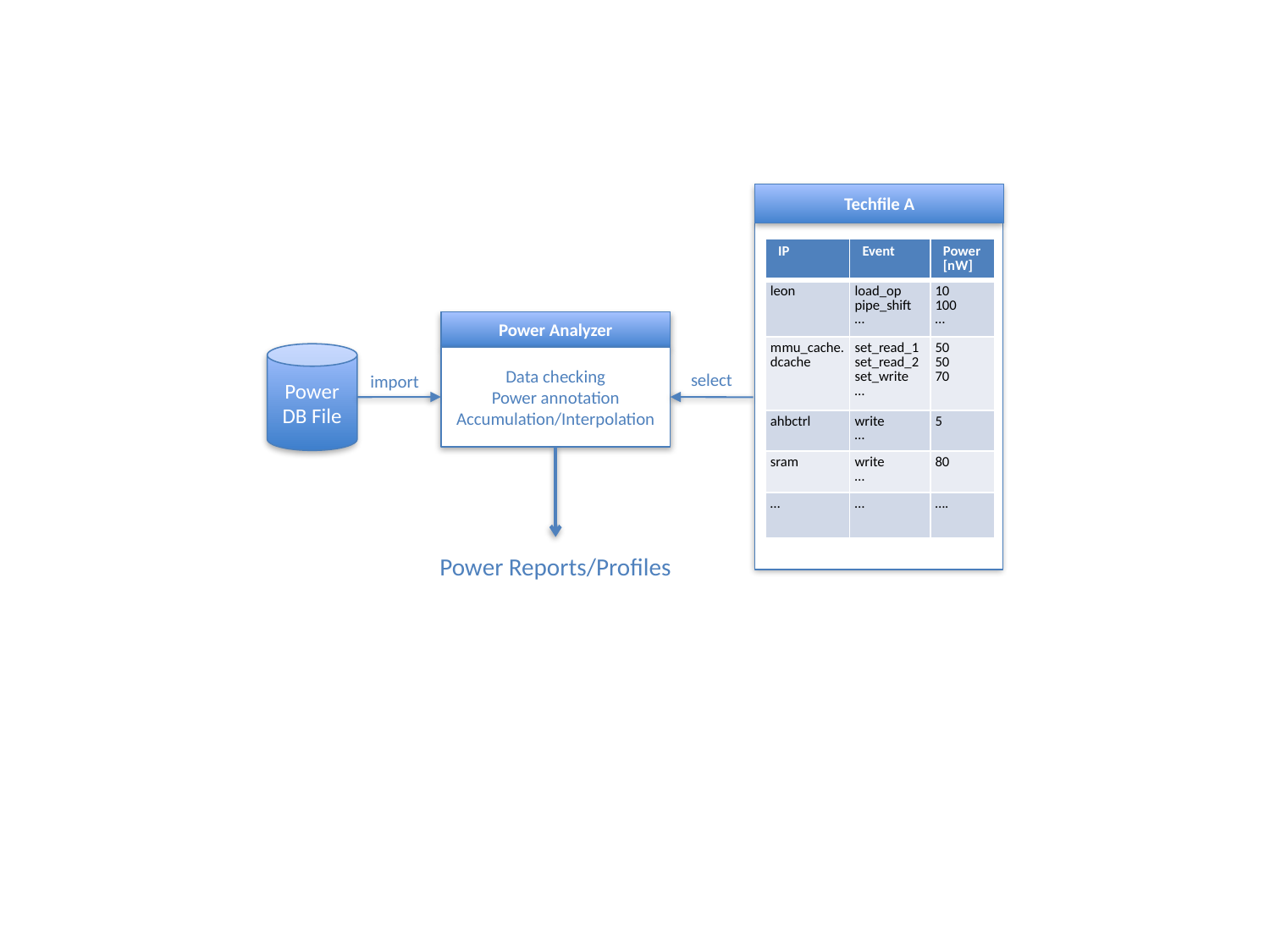

Techfile A

| IP | Event | Power [nW] |
| --- | --- | --- |
| leon | load\_op pipe\_shift … | 10 100 … |
| mmu\_cache. dcache | set\_read\_1 set\_read\_2 set\_write … | 50 50 70 |
| ahbctrl | write … | 5 |
| sram | write … | 80 |
| … | … | …. |
Power Analyzer
Data checking
Power annotation
Accumulation/Interpolation
Power DB File
select
import
Power Reports/Profiles